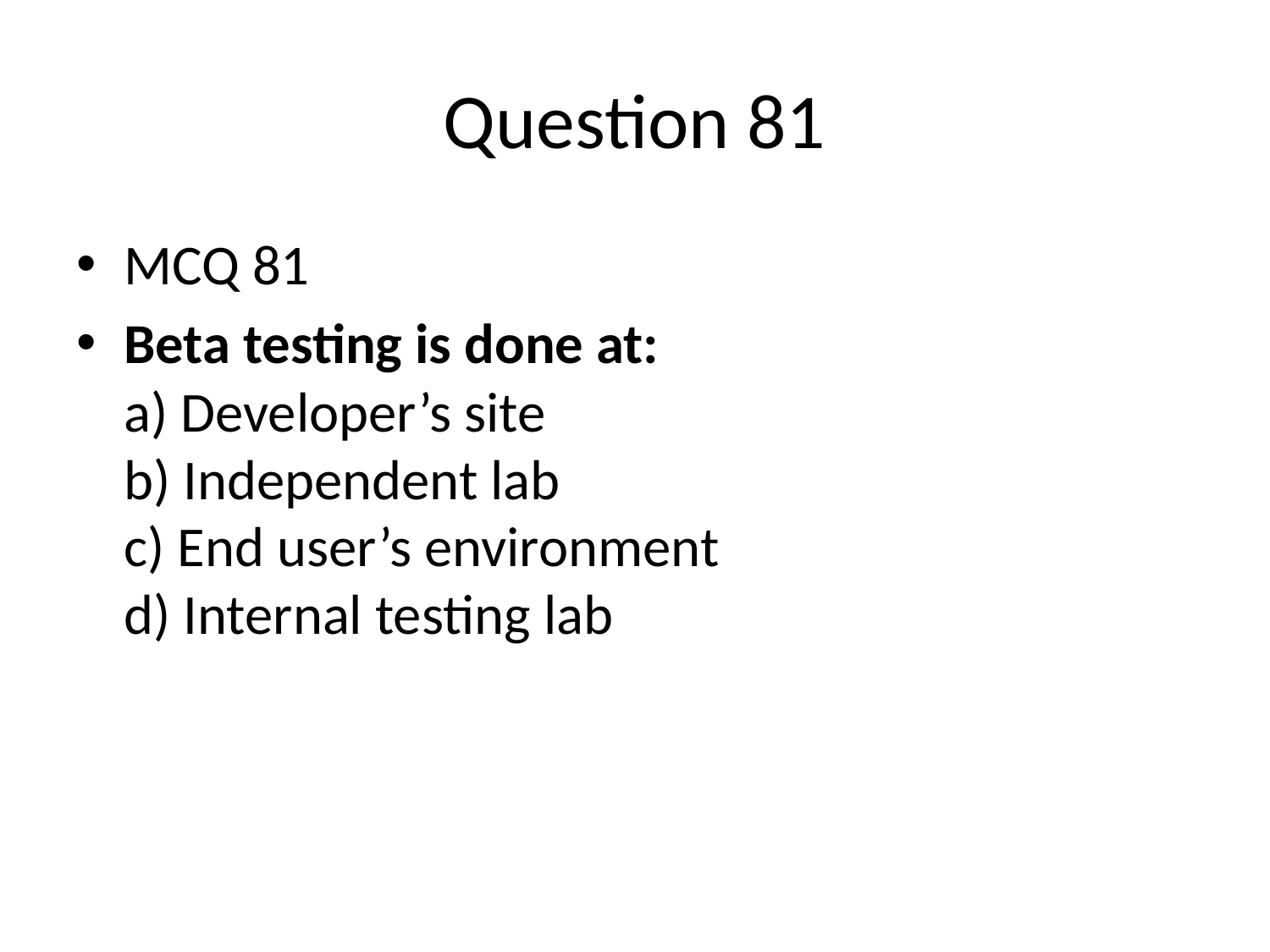

# Question 81
MCQ 81
Beta testing is done at:
a) Developer’s site
b) Independent lab
c) End user’s environment
d) Internal testing lab